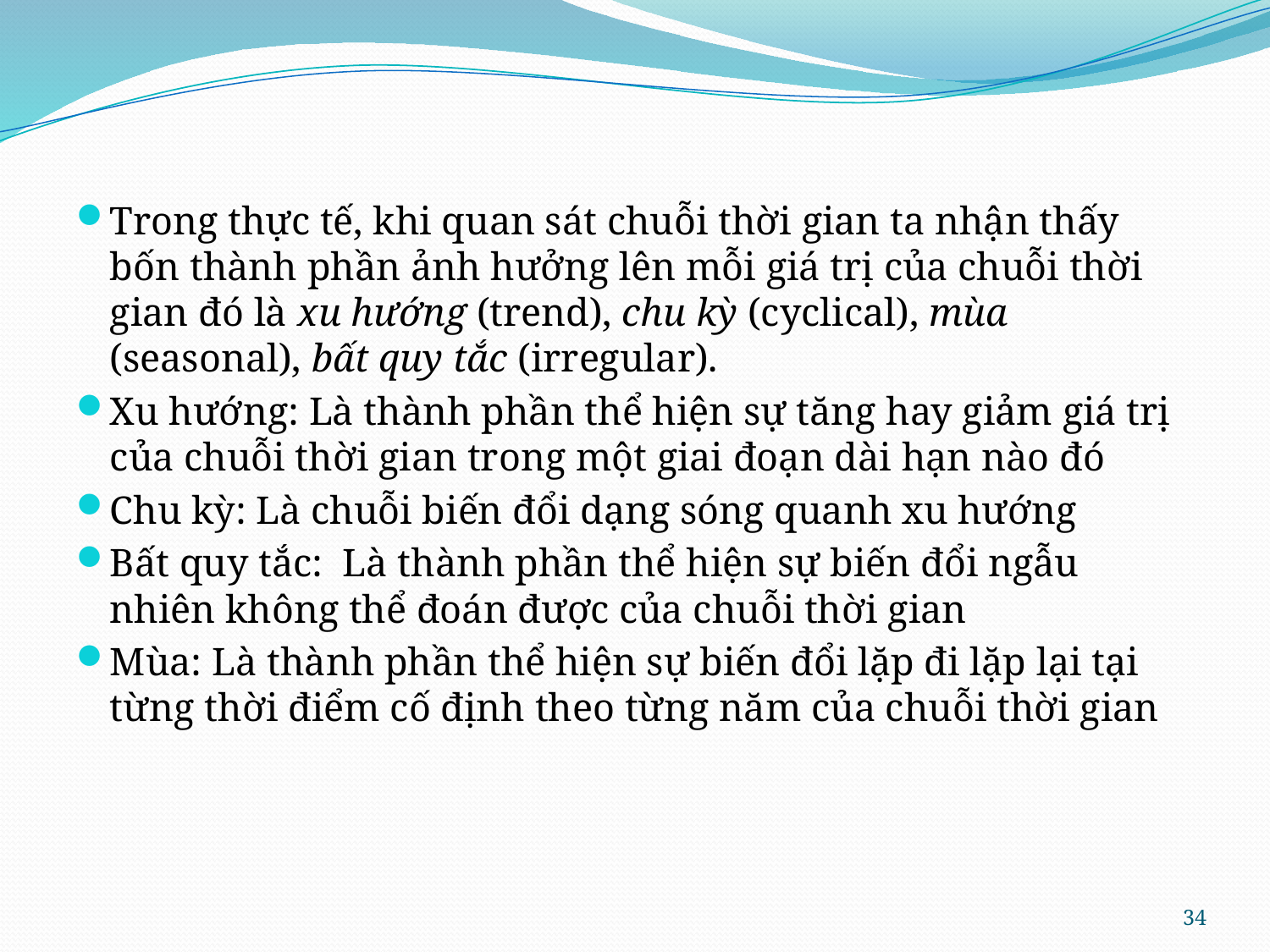

Trong thực tế, khi quan sát chuỗi thời gian ta nhận thấy bốn thành phần ảnh hưởng lên mỗi giá trị của chuỗi thời gian đó là xu hướng (trend), chu kỳ (cyclical), mùa (seasonal), bất quy tắc (irregular).
Xu hướng: Là thành phần thể hiện sự tăng hay giảm giá trị của chuỗi thời gian trong một giai đoạn dài hạn nào đó
Chu kỳ: Là chuỗi biến đổi dạng sóng quanh xu hướng
Bất quy tắc:  Là thành phần thể hiện sự biến đổi ngẫu nhiên không thể đoán được của chuỗi thời gian
Mùa: Là thành phần thể hiện sự biến đổi lặp đi lặp lại tại từng thời điểm cố định theo từng năm của chuỗi thời gian
34